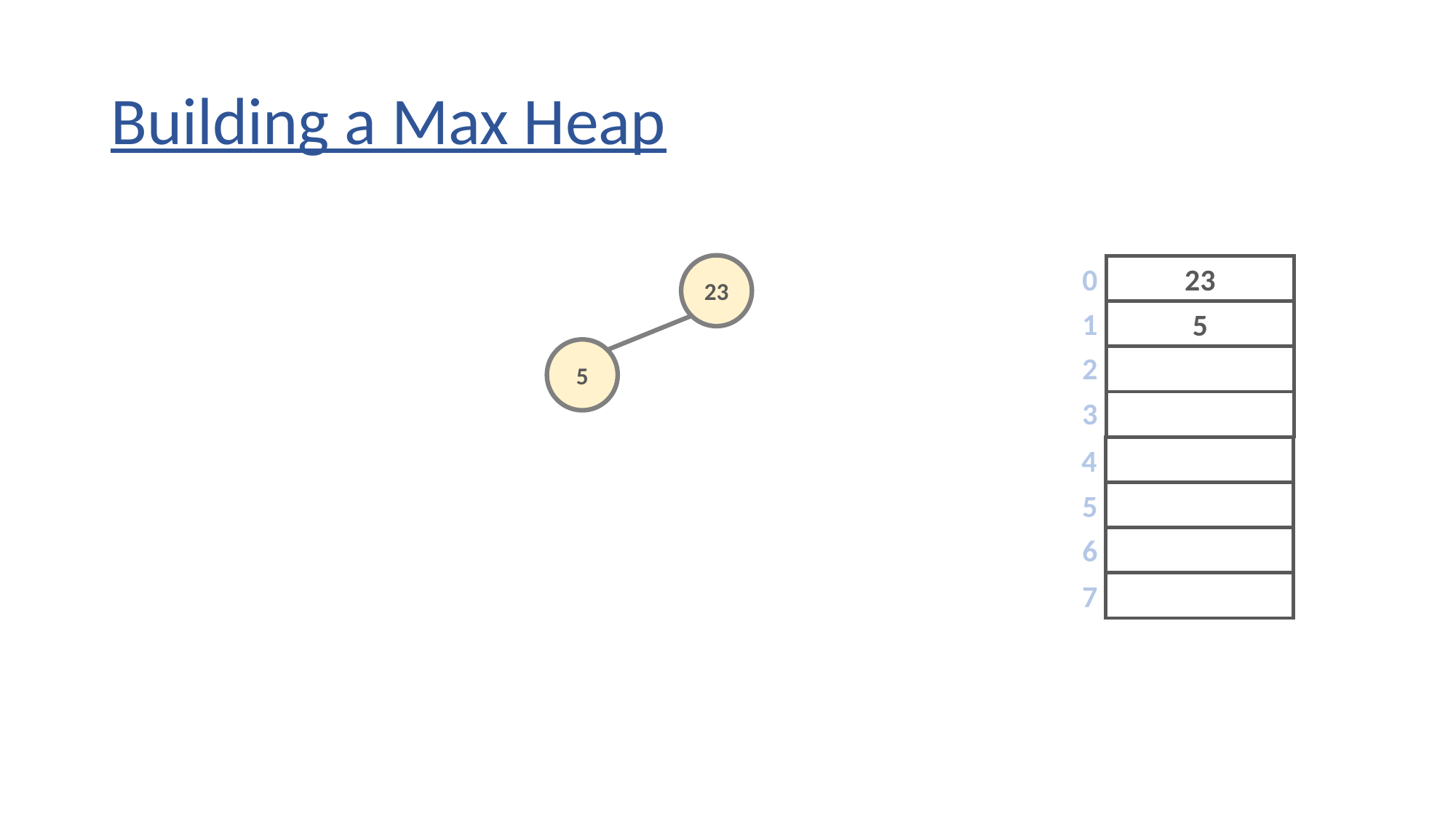

# Building a Max Heap
23
0
23
1
354
5
2
12
3
18
4
9
5
1
6
2
7
11